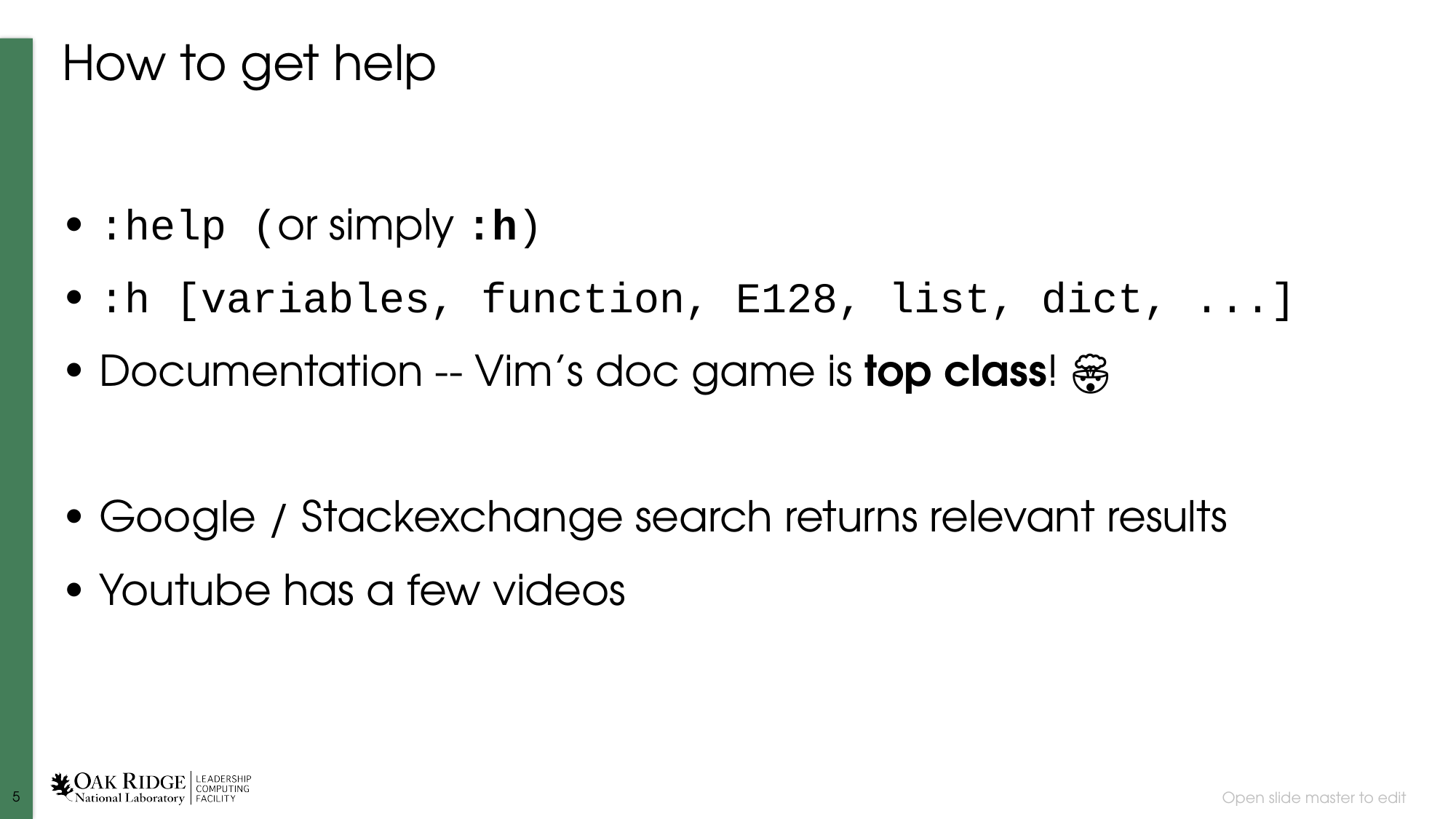

# How to get help
:help (or simply :h)
:h [variables, function, E128, list, dict, ...]
Documentation -- Vim’s doc game is top class! 🤯

Google / Stackexchange search returns relevant results
Youtube has a few videos